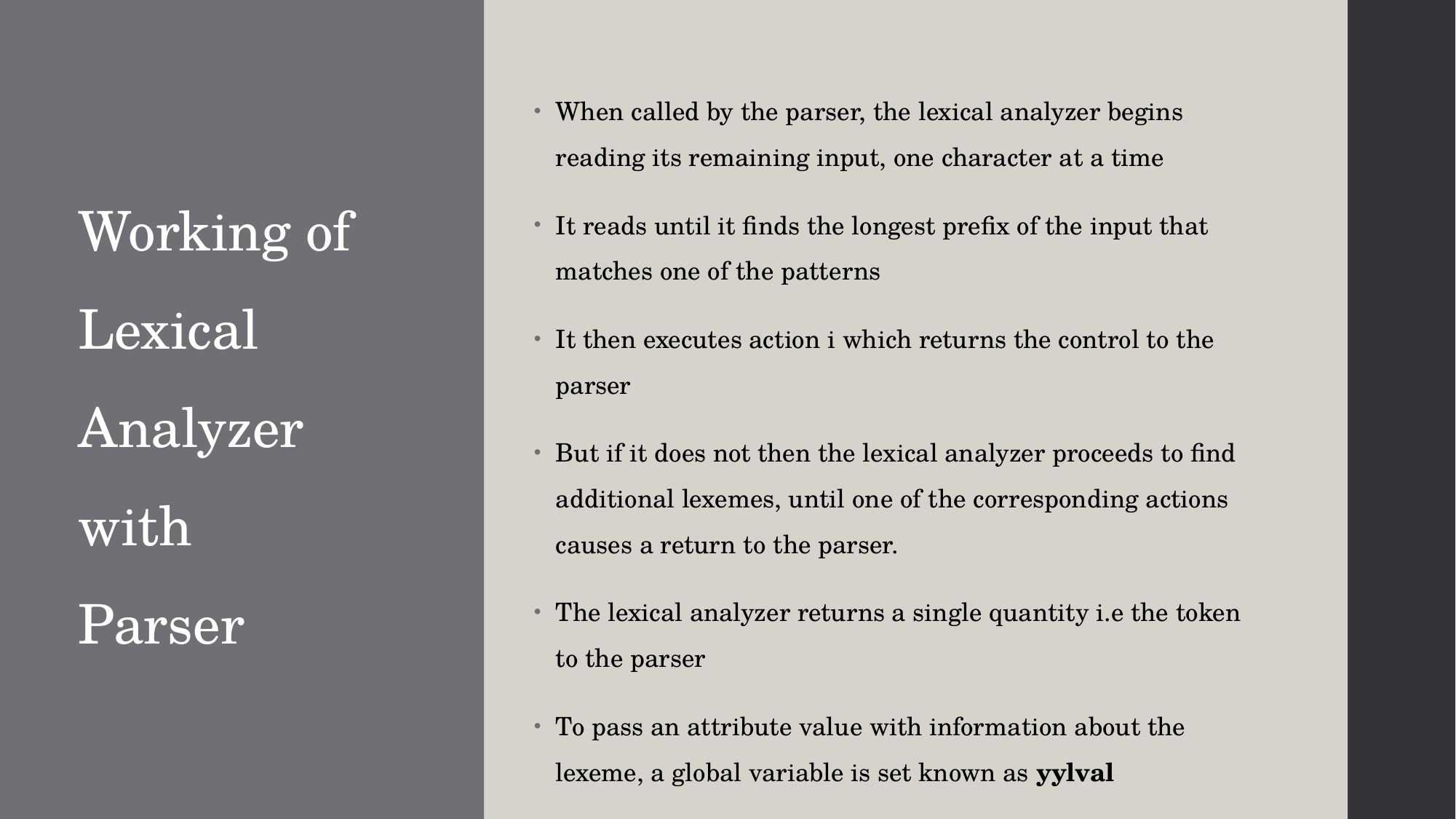

When called by the parser, the lexical analyzer begins reading its remaining input, one character at a time
It reads until it finds the longest prefix of the input that matches one of the patterns
It then executes action i which returns the control to the parser
But if it does not then the lexical analyzer proceeds to find additional lexemes, until one of the corresponding actions causes a return to the parser.
The lexical analyzer returns a single quantity i.e the token to the parser
To pass an attribute value with information about the lexeme, a global variable is set known as yylval
# Working of Lexical Analyzer with Parser